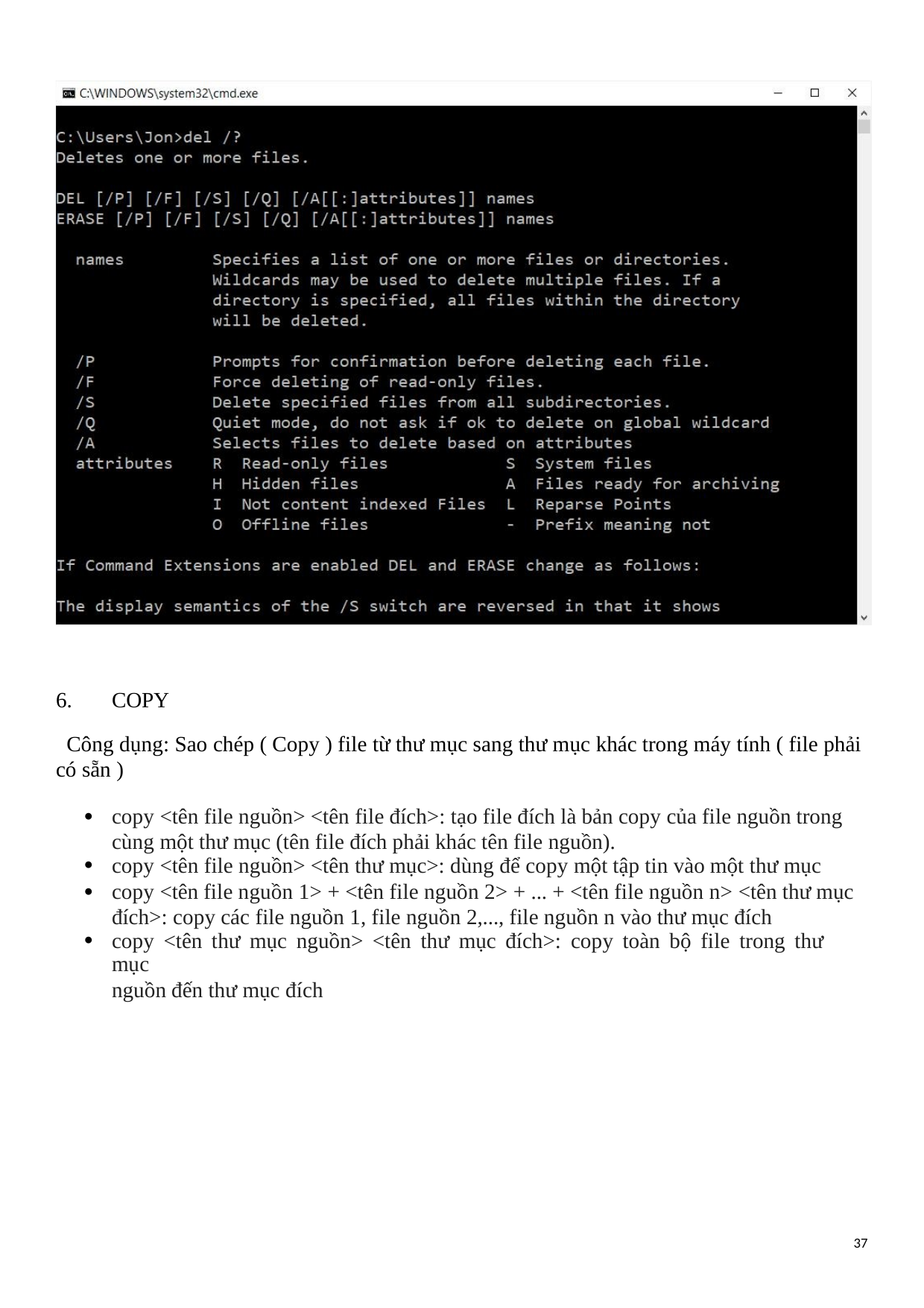

COPY
Công dụng: Sao chép ( Copy ) file từ thư mục sang thư mục khác trong máy tính ( file phải  có sẵn )

copy <tên file nguồn> <tên file đích>: tạo file đích là bản copy của file nguồn trong  cùng một thư mục (tên file đích phải khác tên file nguồn).
copy <tên file nguồn> <tên thư mục>: dùng để copy một tập tin vào một thư mục
copy <tên file nguồn 1> + <tên file nguồn 2> + ... + <tên file nguồn n> <tên thư mục  đích>: copy các file nguồn 1, file nguồn 2,..., file nguồn n vào thư mục đích
copy <tên thư mục nguồn> <tên thư mục đích>: copy toàn bộ file trong thư mục
nguồn đến thư mục đích
37